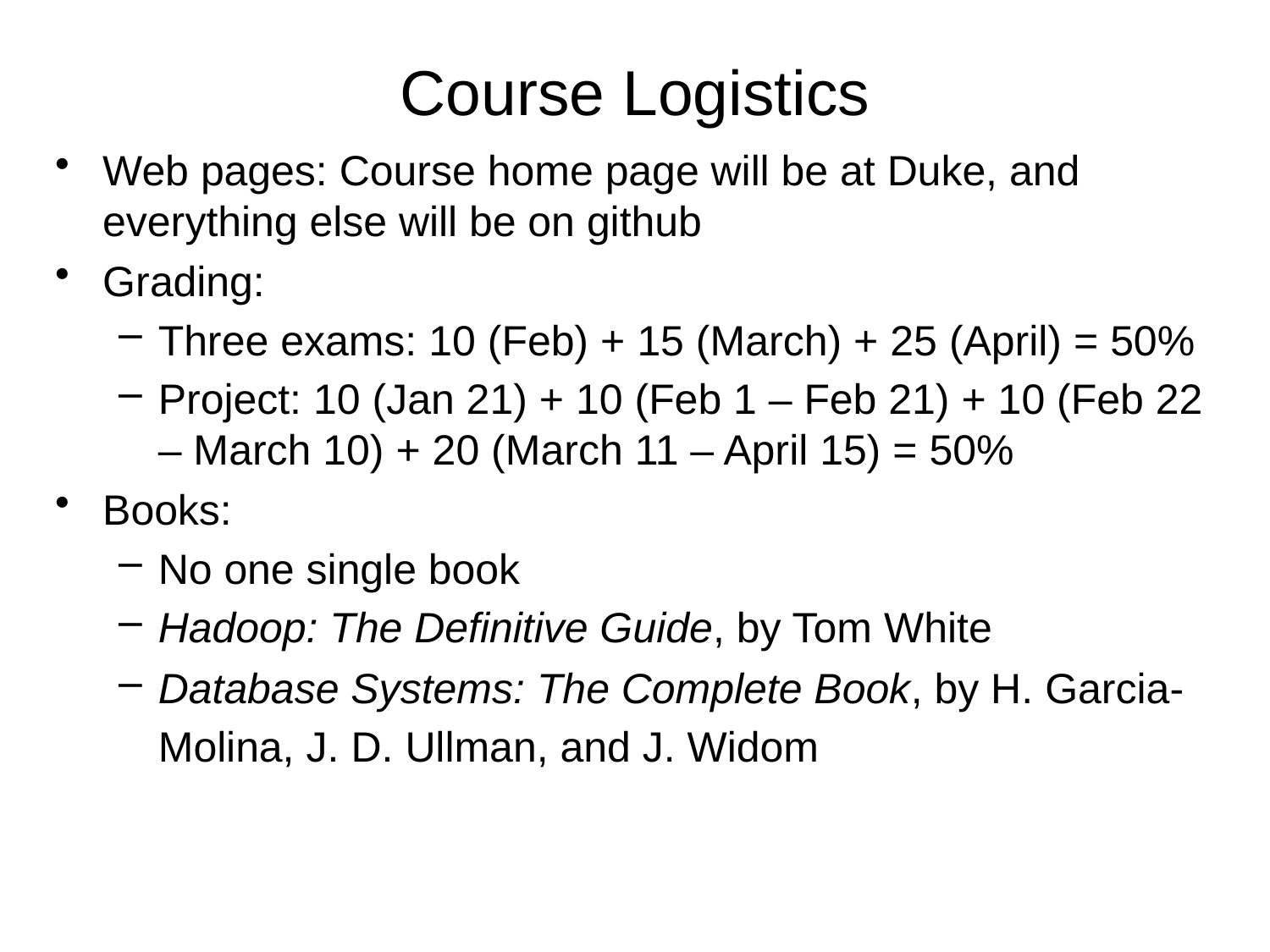

# Course Logistics
Web pages: Course home page will be at Duke, and everything else will be on github
Grading:
Three exams: 10 (Feb) + 15 (March) + 25 (April) = 50%
Project: 10 (Jan 21) + 10 (Feb 1 – Feb 21) + 10 (Feb 22 – March 10) + 20 (March 11 – April 15) = 50%
Books:
No one single book
Hadoop: The Definitive Guide, by Tom White
Database Systems: The Complete Book, by H. Garcia-Molina, J. D. Ullman, and J. Widom